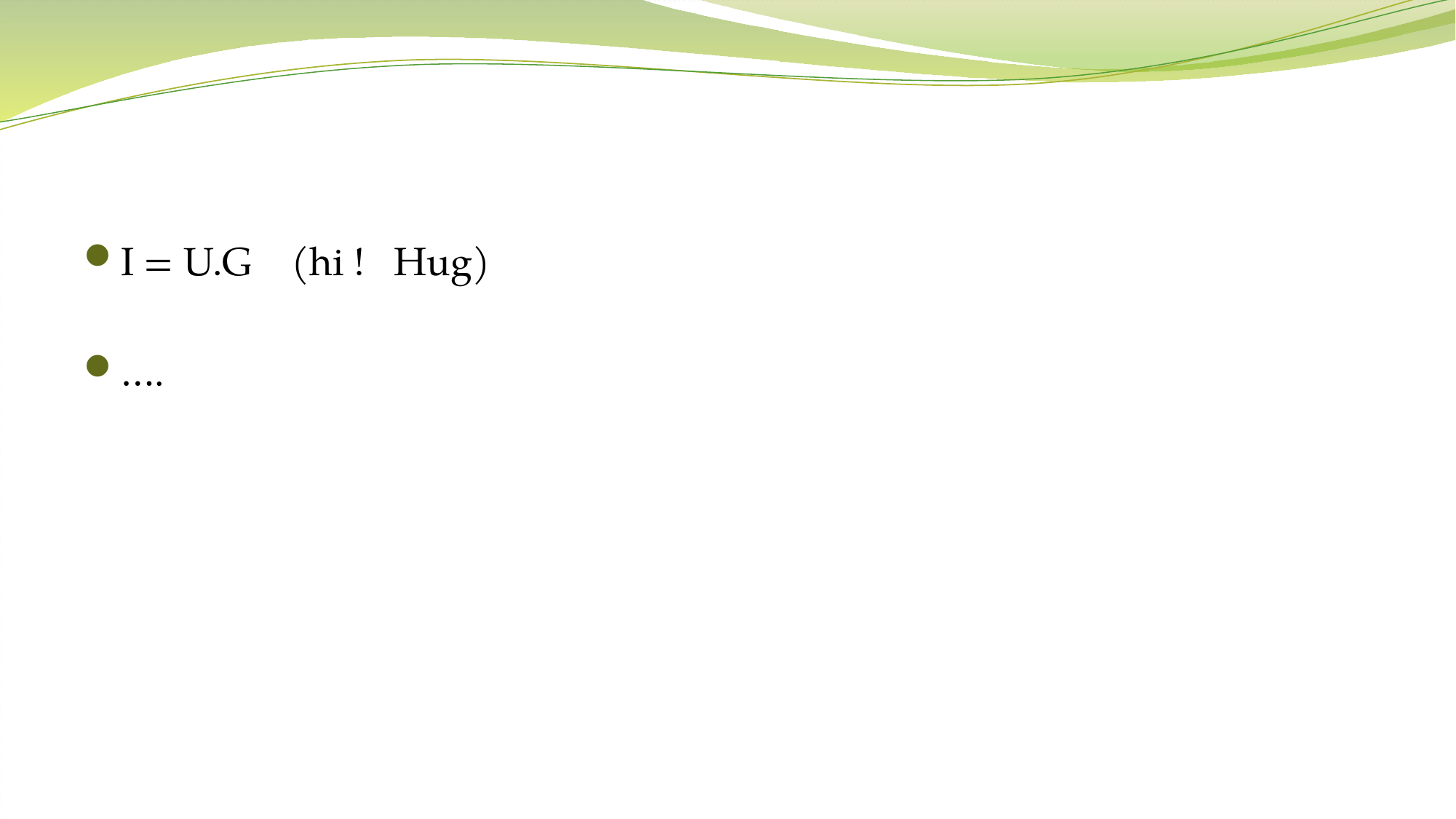

#
I = U.G    (hi !   Hug)

….